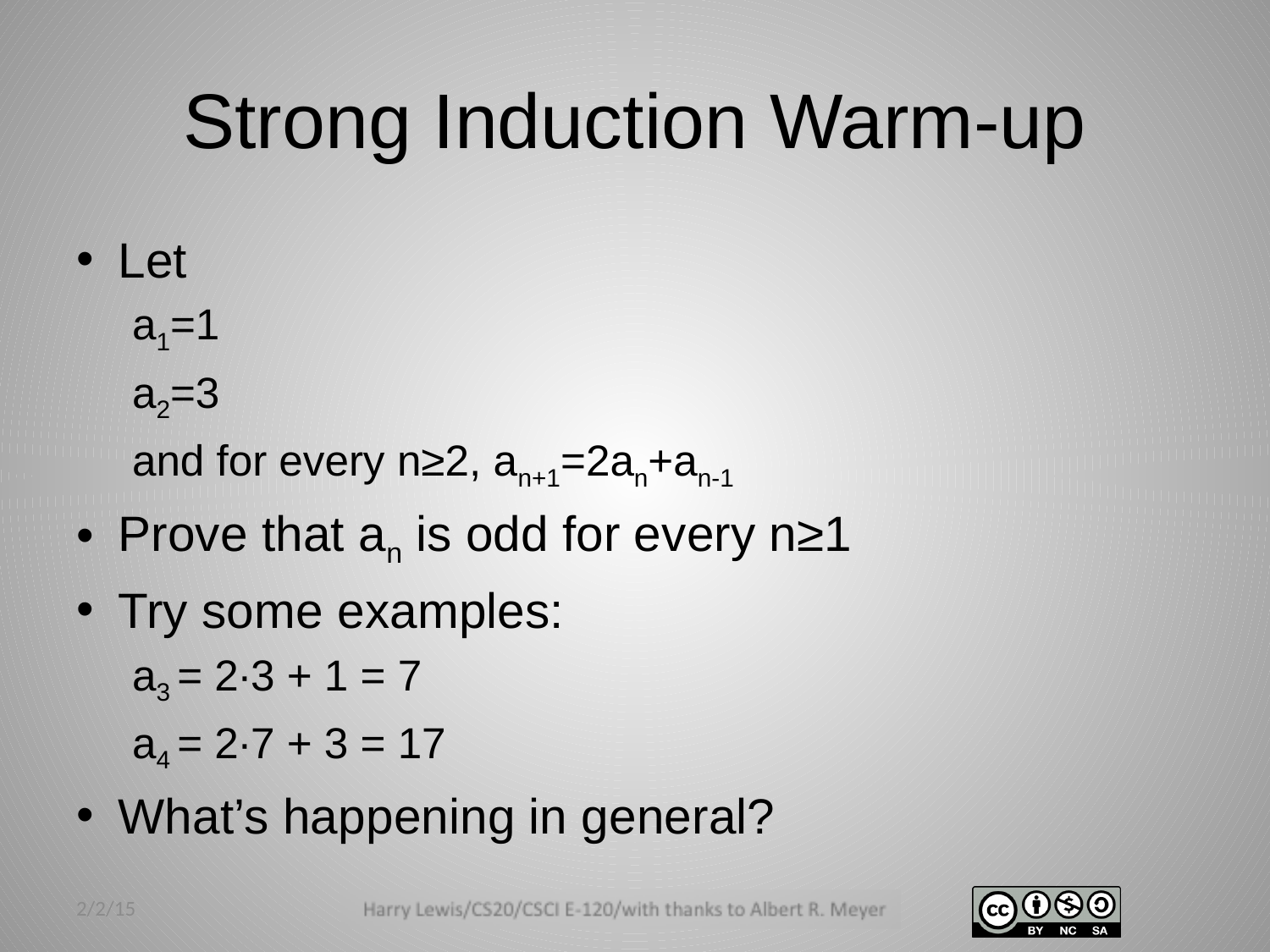

# Strong Induction Warm-up
Let
a1=1
a2=3
and for every n≥2, an+1=2an+an-1
Prove that an is odd for every n≥1
Try some examples:
a3 = 2∙3 + 1 = 7
a4 = 2∙7 + 3 = 17
What’s happening in general?

2/2/15